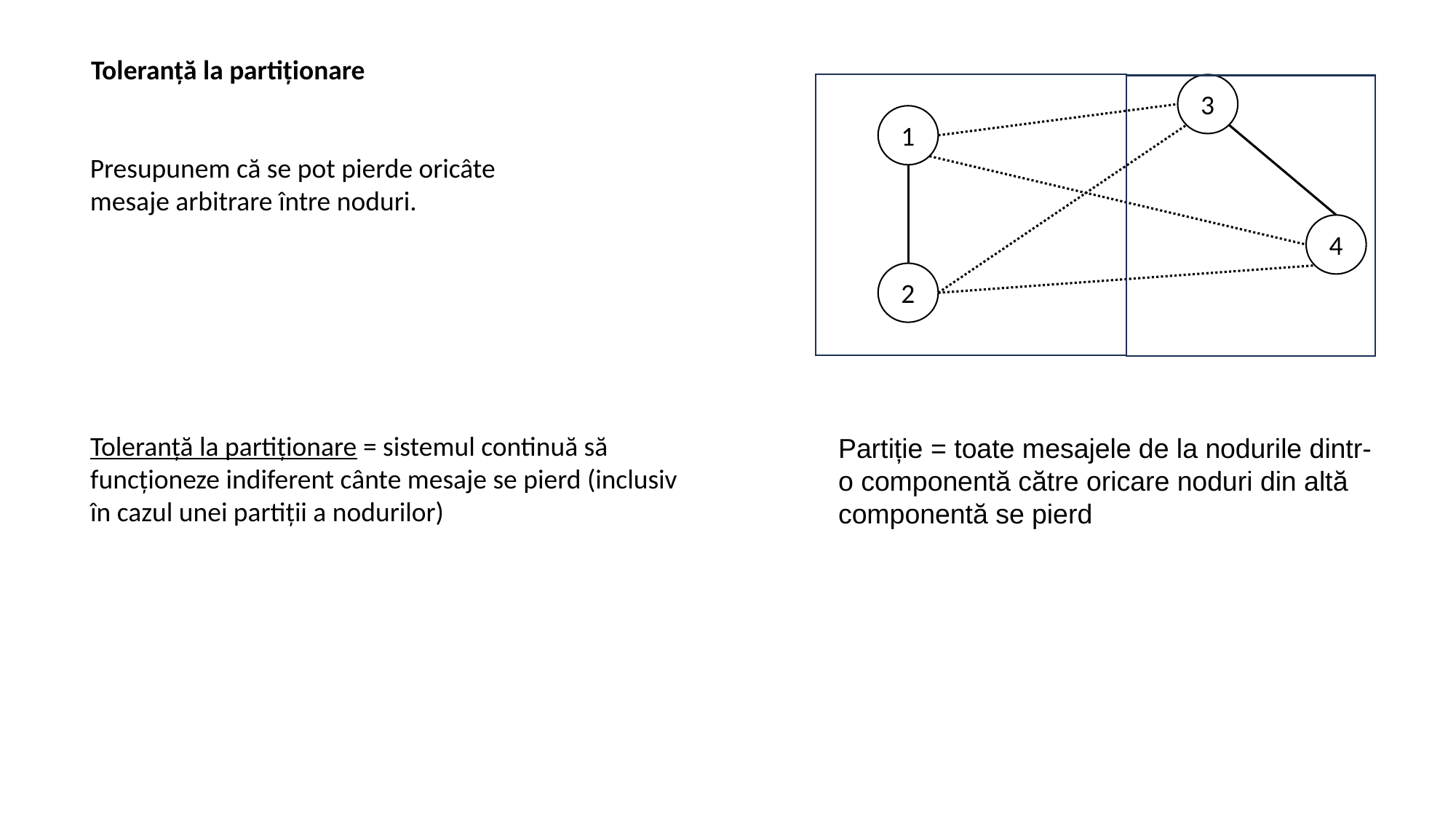

Toleranță la partiționare

3

1

4

2
Presupunem că se pot pierde oricâte mesaje arbitrare între noduri.
Toleranță la partiționare = sistemul continuă să funcționeze indiferent cânte mesaje se pierd (inclusiv în cazul unei partiții a nodurilor)
Partiție = toate mesajele de la nodurile dintr-o componentă către oricare noduri din altă componentă se pierd